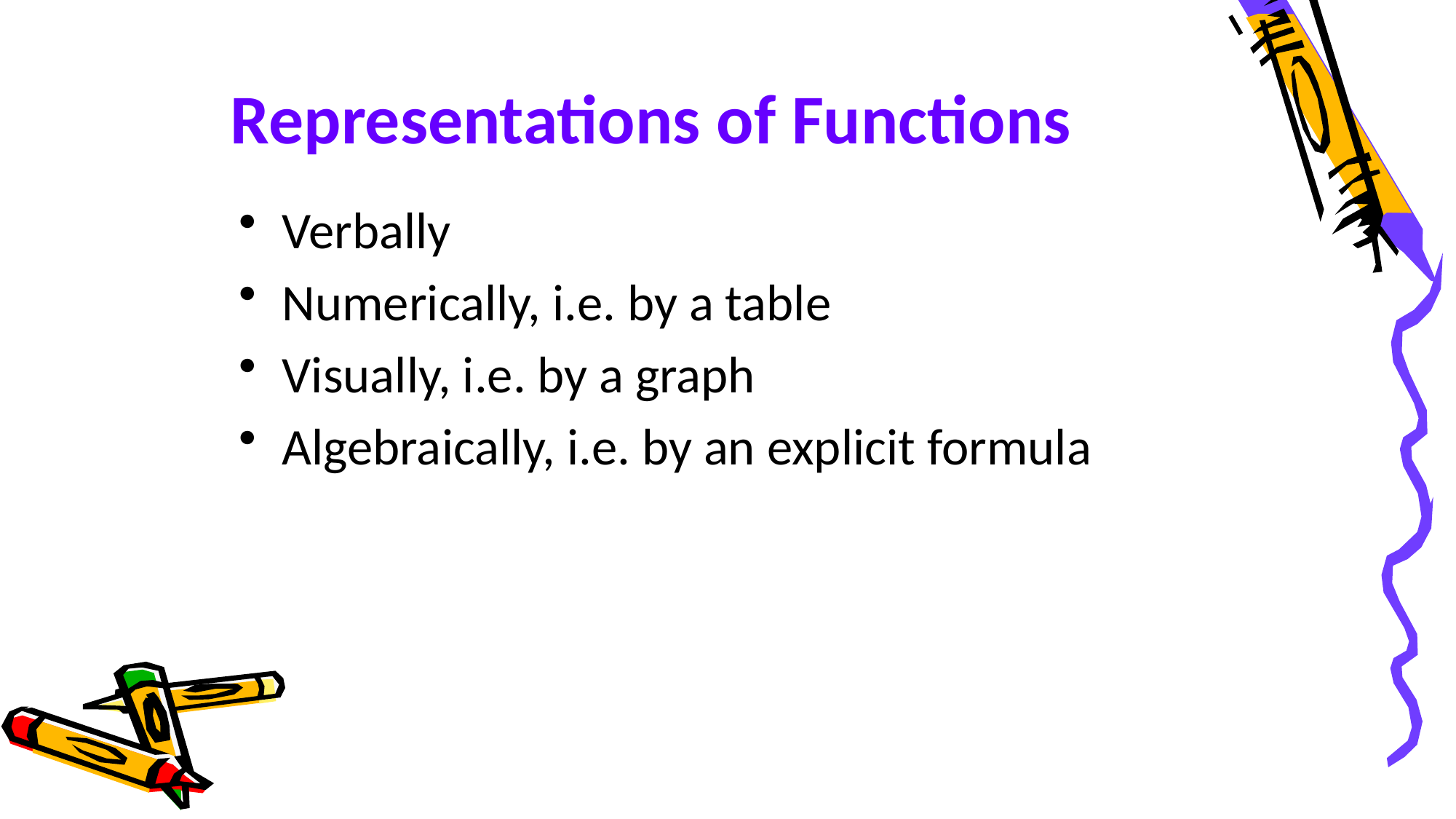

# Representations of Functions
Verbally
Numerically, i.e. by a table
Visually, i.e. by a graph
Algebraically, i.e. by an explicit formula